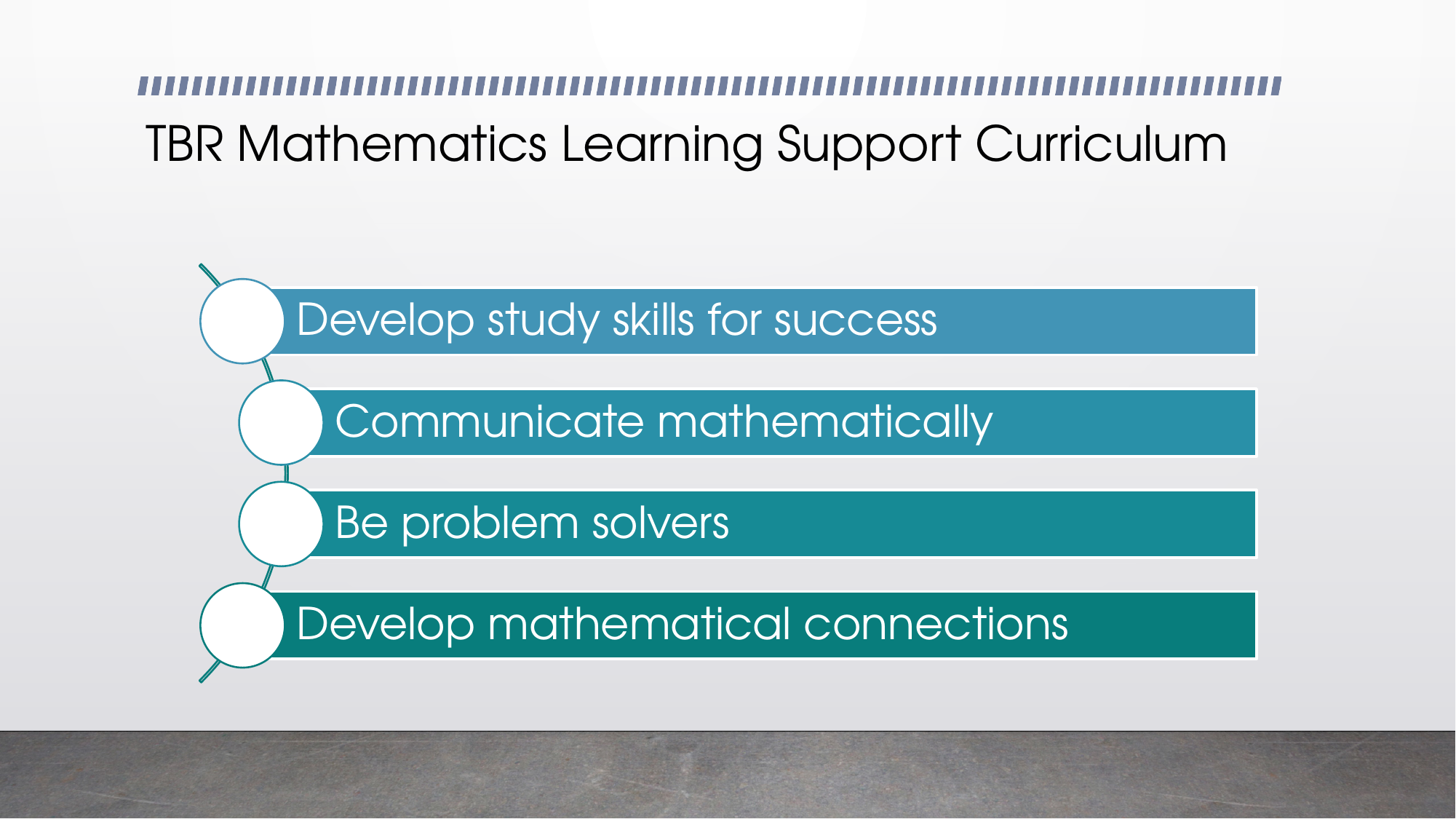

# TBR Mathematics Learning Support Curriculum
Develop study skills for success
Communicate mathematically
Be problem solvers
Develop mathematical connections